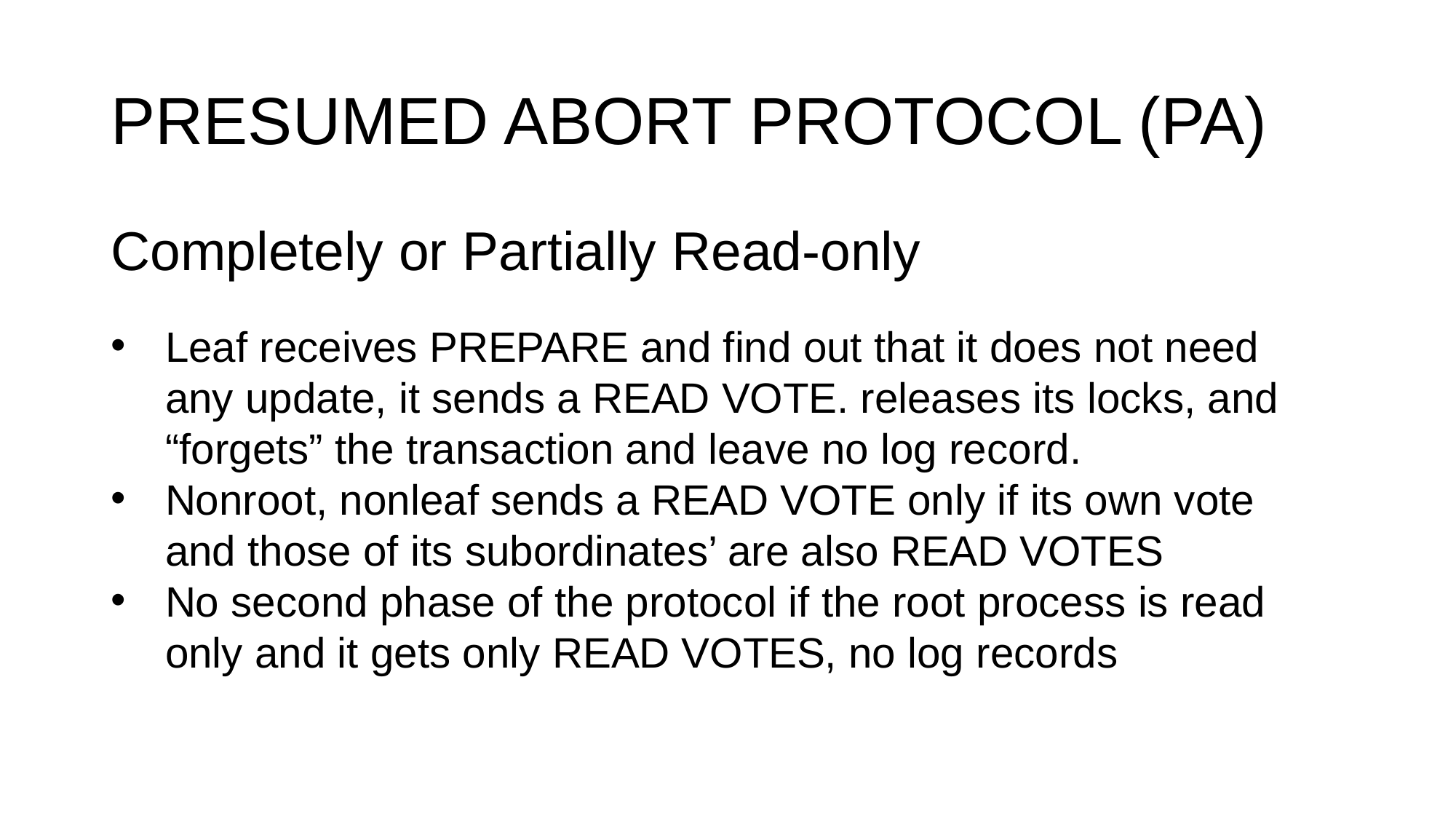

# PRESUMED ABORT PROTOCOL (PA)
Completely or Partially Read-only

Leaf receives PREPARE and find out that it does not need any update, it sends a READ VOTE. releases its locks, and “forgets” the transaction and leave no log record.
Nonroot, nonleaf sends a READ VOTE only if its own vote and those of its subordinates’ are also READ VOTES
No second phase of the protocol if the root process is read only and it gets only READ VOTES, no log records